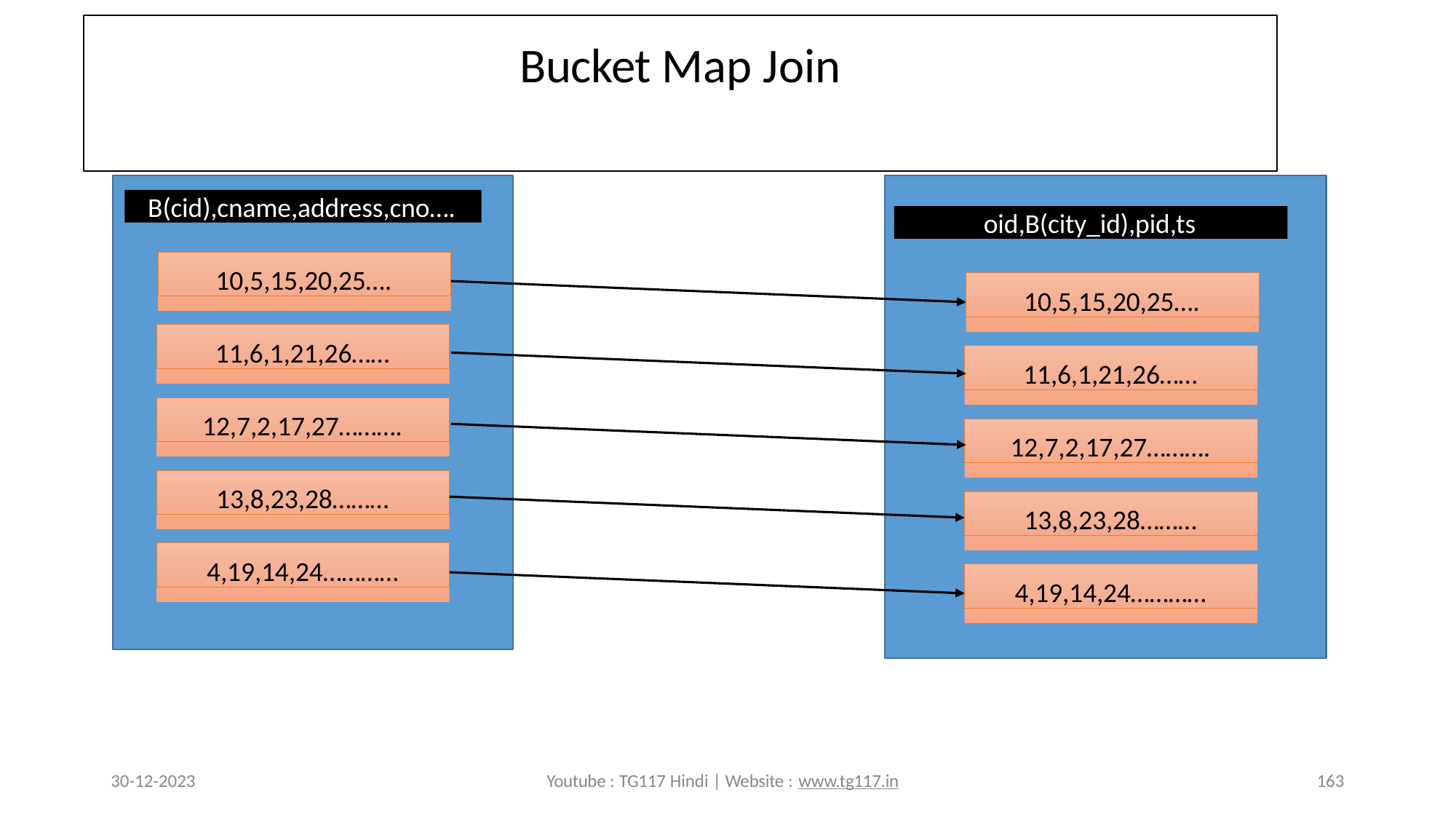

# Bucket Map Join

B(cid),cname,address,cno….
oid,B(city_id),pid,ts

10,5,15,20,25….

10,5,15,20,25….

11,6,1,21,26……

11,6,1,21,26……

12,7,2,17,27……….

12,7,2,17,27……….

13,8,23,28………

13,8,23,28………

4,19,14,24…………

4,19,14,24…………

30-12-2023
Youtube : TG117 Hindi | Website : www.tg117.in
163